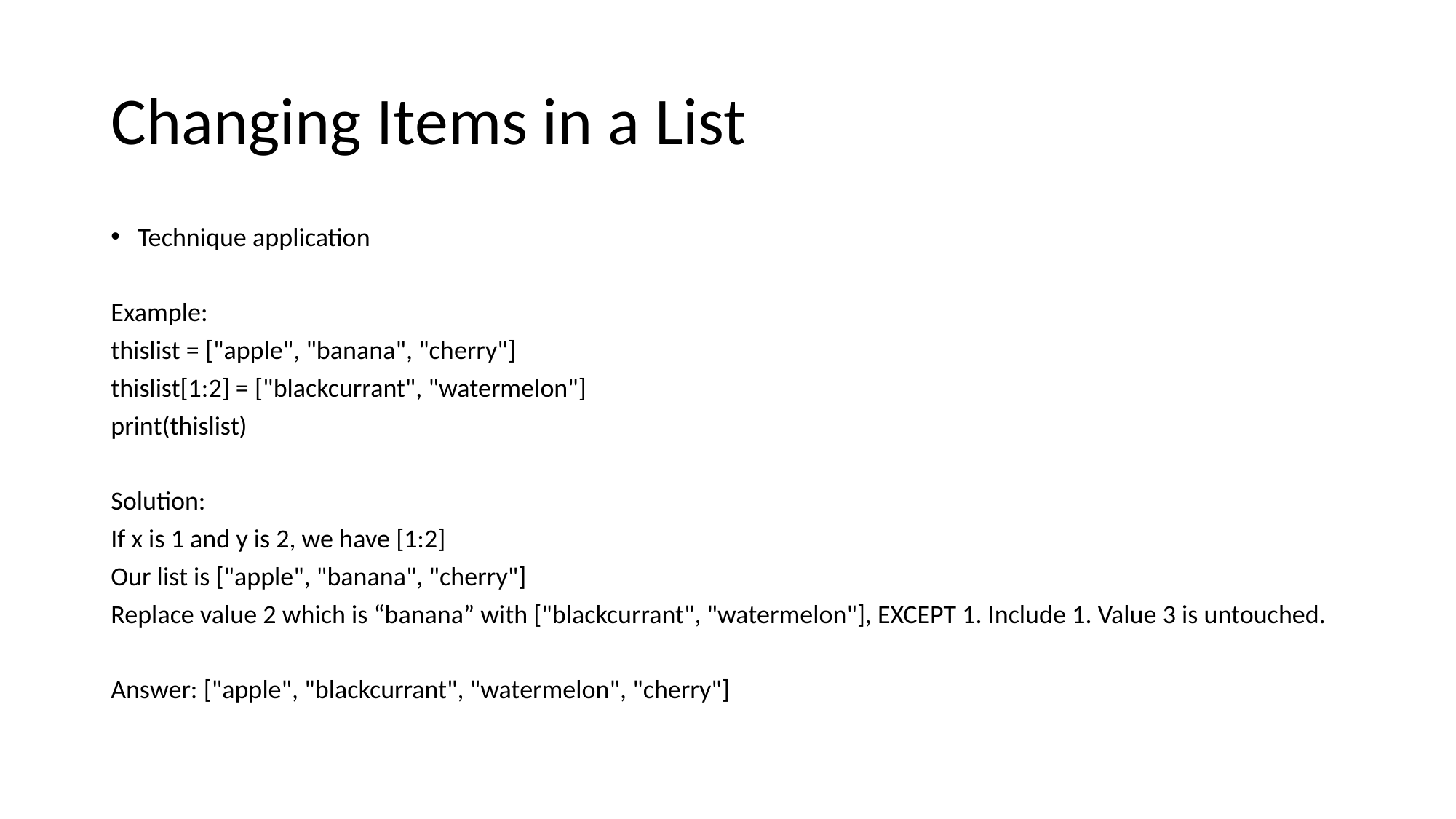

# Changing Items in a List
Technique application

Example:
thislist = ["apple", "banana", "cherry"]
thislist[1:2] = ["blackcurrant", "watermelon"]
print(thislist)

Solution:
If x is 1 and y is 2, we have [1:2]
Our list is ["apple", "banana", "cherry"]
Replace value 2 which is “banana” with ["blackcurrant", "watermelon"], EXCEPT 1. Include 1. Value 3 is untouched.

Answer: ["apple", "blackcurrant", "watermelon", "cherry"]